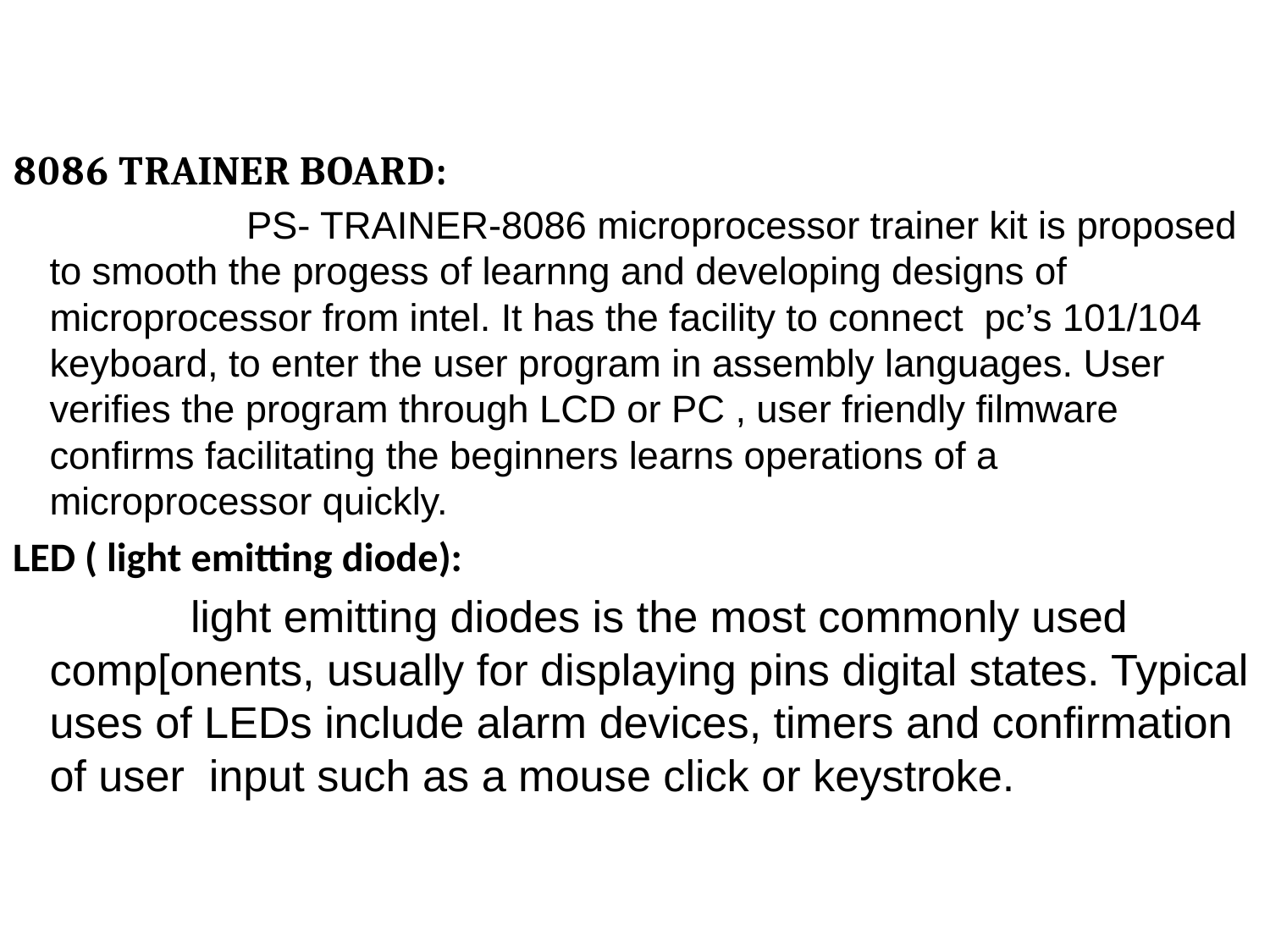

8086 TRAINER BOARD:
                        PS- TRAINER-8086 microprocessor trainer kit is proposed to smooth the progess of learnng and developing designs of microprocessor from intel. It has the facility to connect  pc’s 101/104 keyboard, to enter the user program in assembly languages. User verifies the program through LCD or PC , user friendly filmware confirms facilitating the beginners learns operations of a microprocessor quickly.
LED ( light emitting diode):
                            light emitting diodes is the most commonly used comp[onents, usually for displaying pins digital states. Typical uses of LEDs include alarm devices, timers and confirmation of user  input such as a mouse click or keystroke.